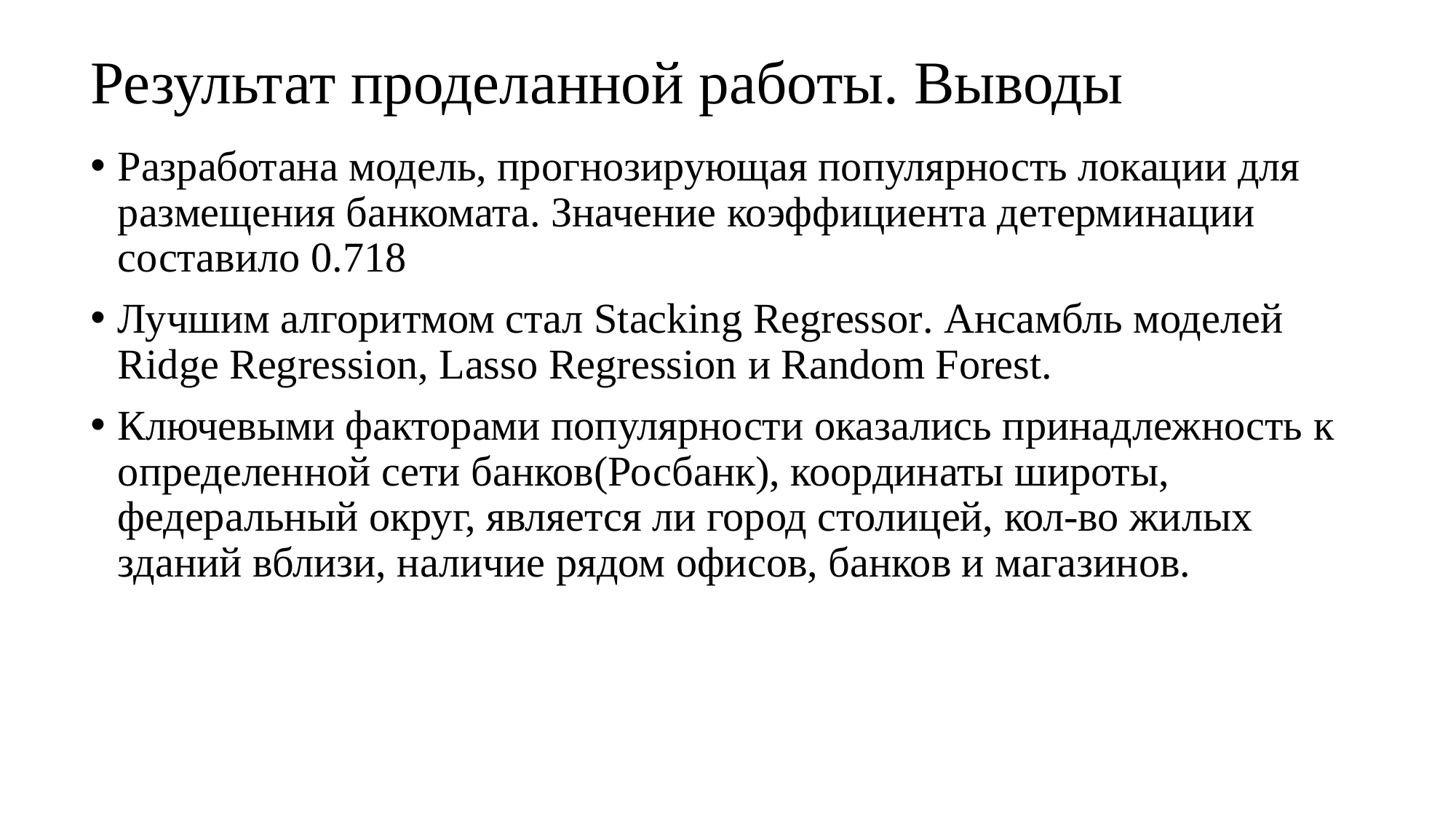

# Результат проделанной работы. Выводы
Разработана модель, прогнозирующая популярность локации для размещения банкомата. Значение коэффициента детерминации составило 0.718
Лучшим алгоритмом стал Stacking Regressor. Ансамбль моделей Ridge Regression, Lasso Regression и Random Forest.
Ключевыми факторами популярности оказались принадлежность к определенной сети банков(Росбанк), координаты широты, федеральный округ, является ли город столицей, кол-во жилых зданий вблизи, наличие рядом офисов, банков и магазинов.